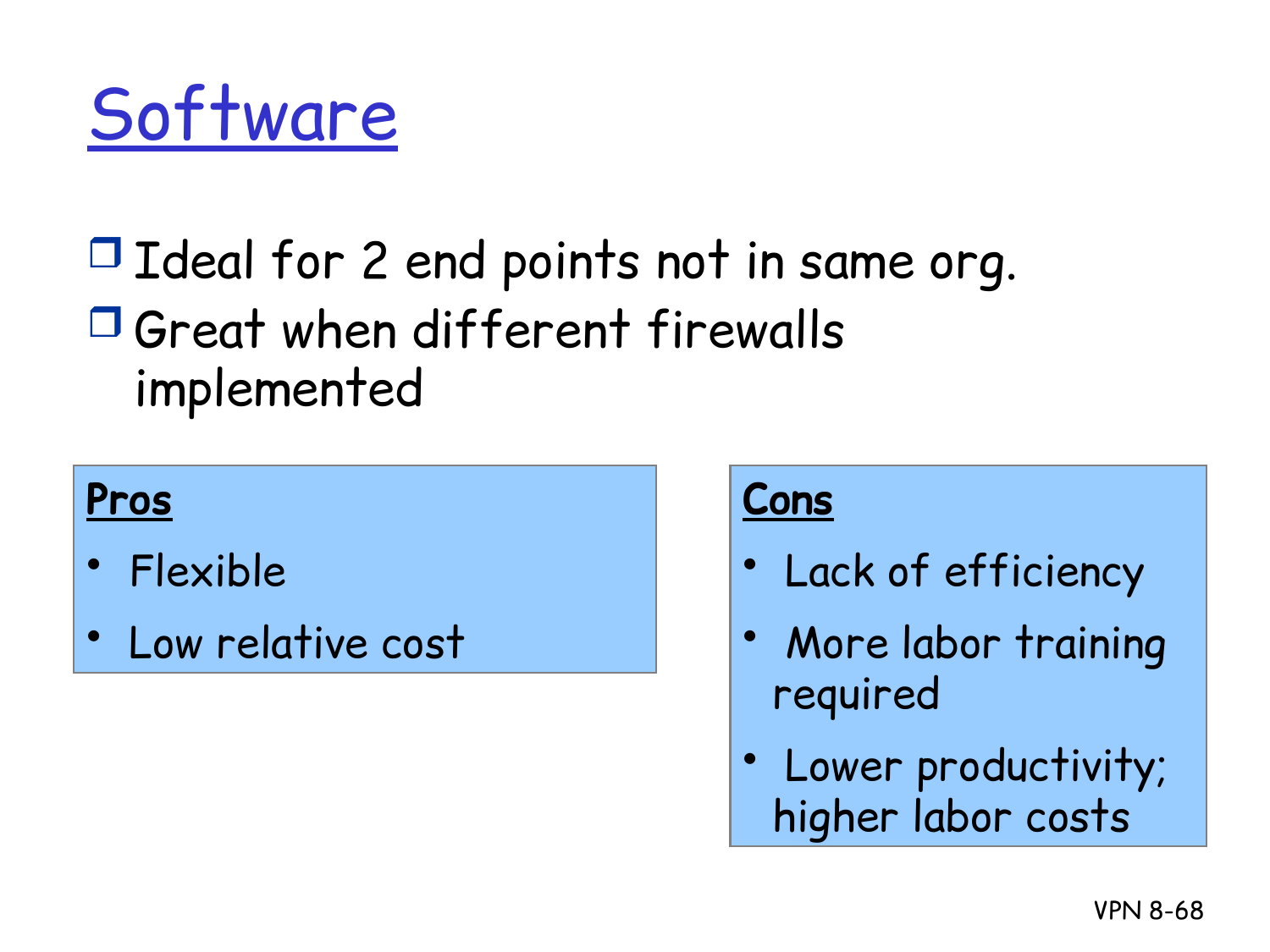

# Software
Ideal for 2 end points not in same org.
Great when different firewalls implemented
Pros
 Flexible
 Low relative cost
Cons
 Lack of efficiency
 More labor training required
 Lower productivity; higher labor costs
VPN 8-68